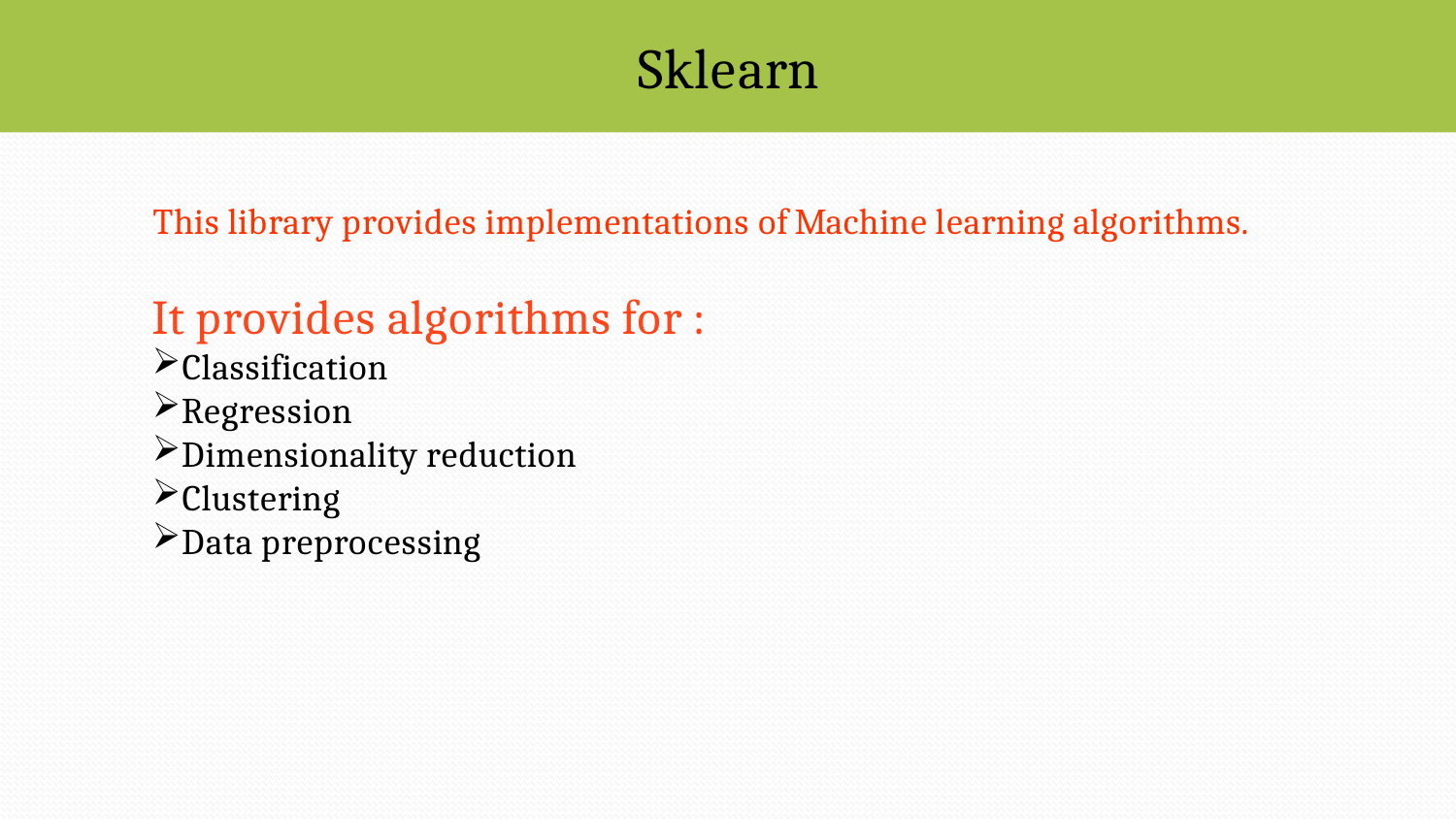

Sklearn
This library provides implementations of Machine learning algorithms.

It provides algorithms for :
Classification
Regression
Dimensionality reduction
Clustering
Data preprocessing